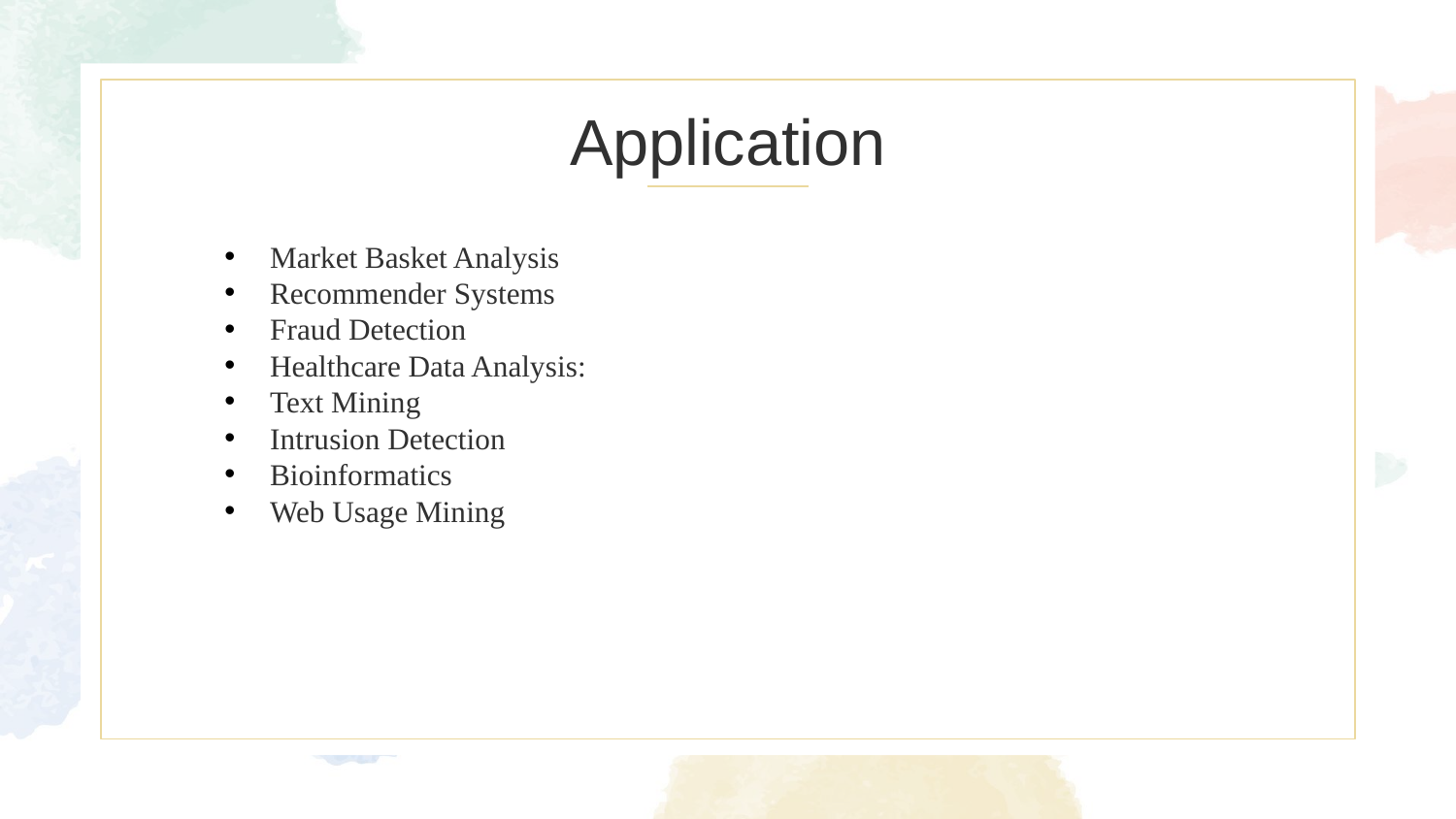

# Application
Market Basket Analysis
Recommender Systems
Fraud Detection
Healthcare Data Analysis:
Text Mining
Intrusion Detection
Bioinformatics
Web Usage Mining